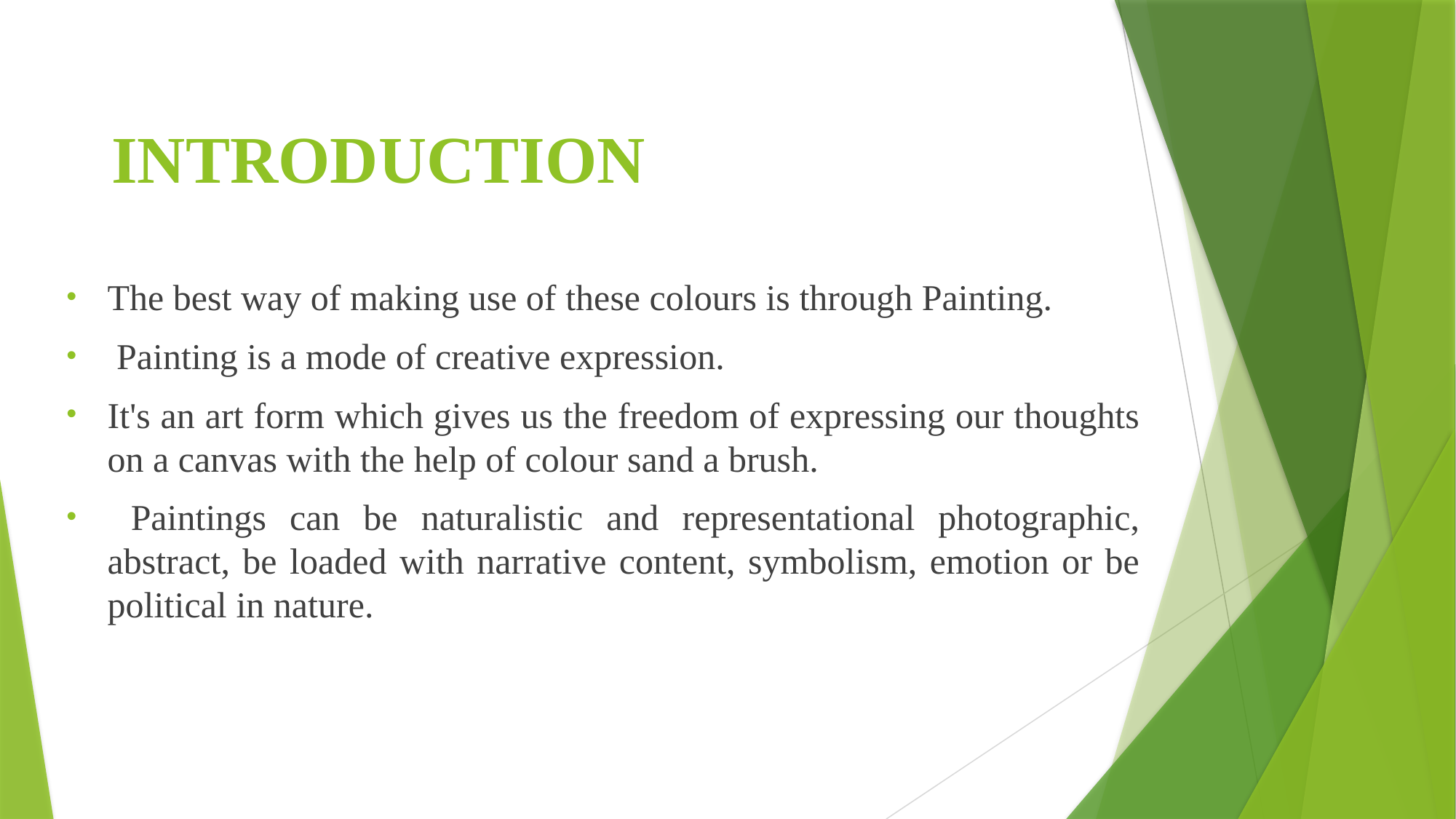

# INTRODUCTION
The best way of making use of these colours is through Painting.
 Painting is a mode of creative expression.
It's an art form which gives us the freedom of expressing our thoughts on a canvas with the help of colour sand a brush.
 Paintings can be naturalistic and representational photographic, abstract, be loaded with narrative content, symbolism, emotion or be political in nature.